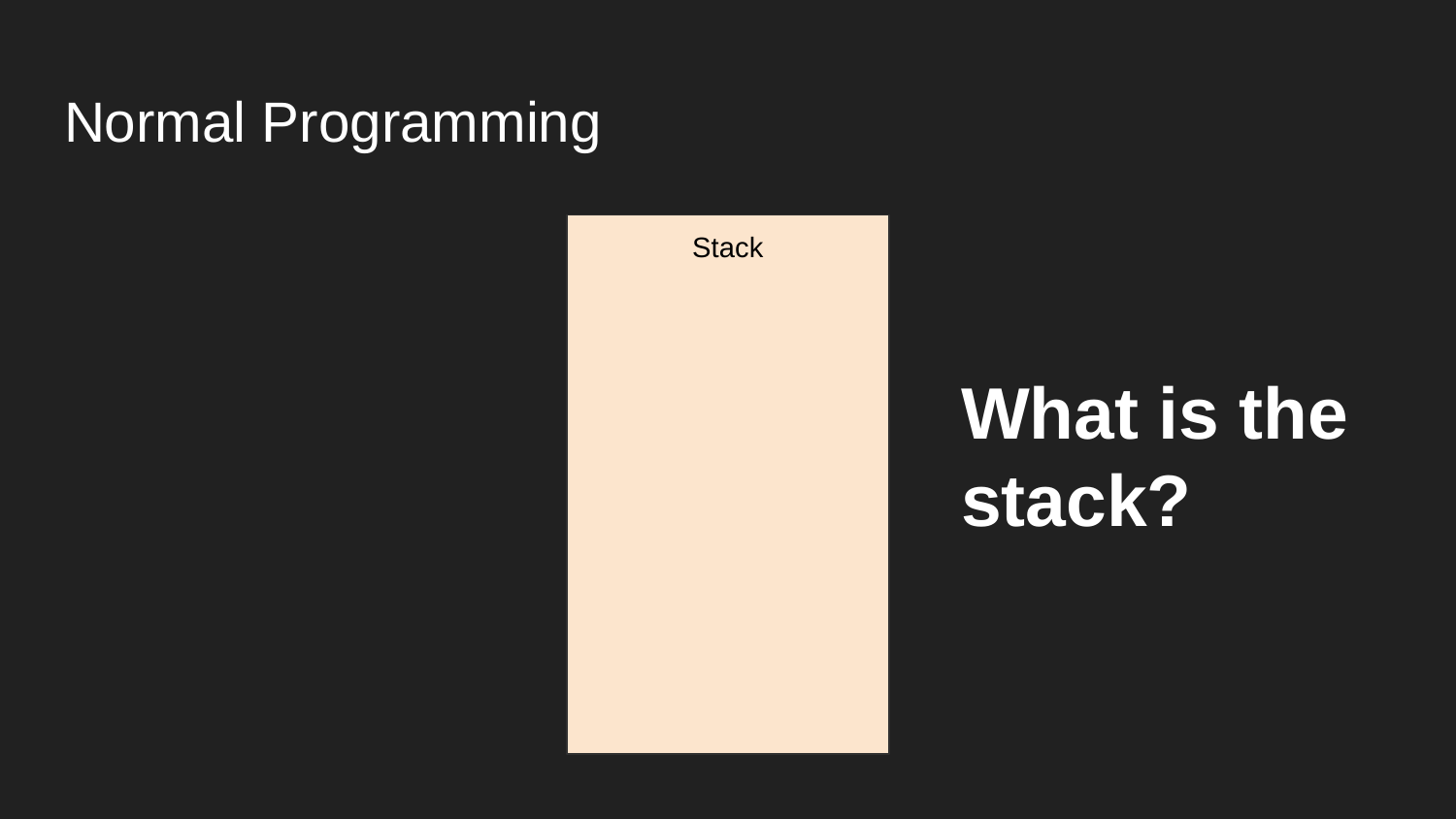

# Normal Programming
Stack
What is the stack?